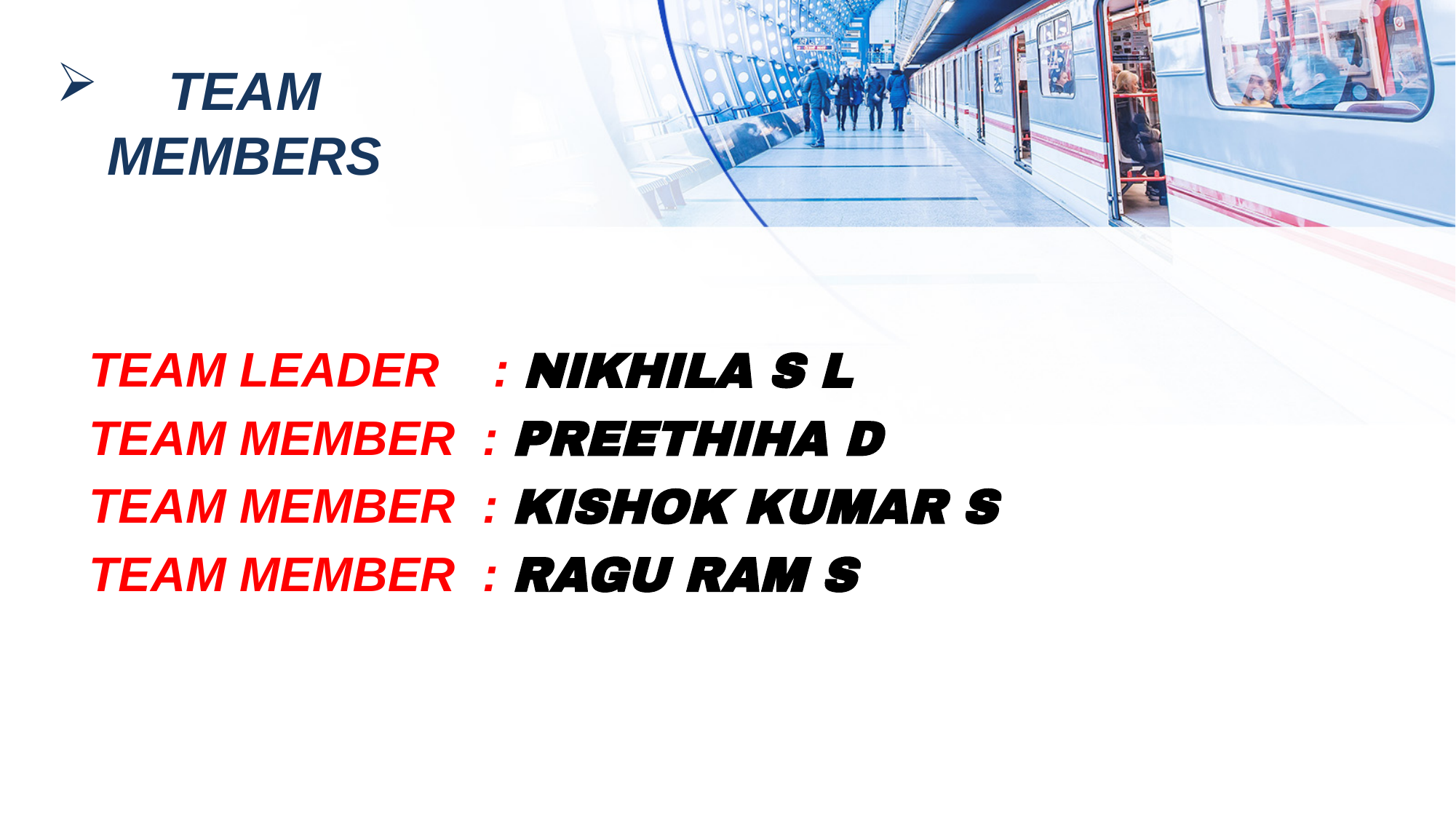

# TEAM MEMBERS
TEAM LEADER    : NIKHILA S L
TEAM MEMBER  : PREETHIHA D
TEAM MEMBER  : KISHOK KUMAR S
TEAM MEMBER  : RAGU RAM S